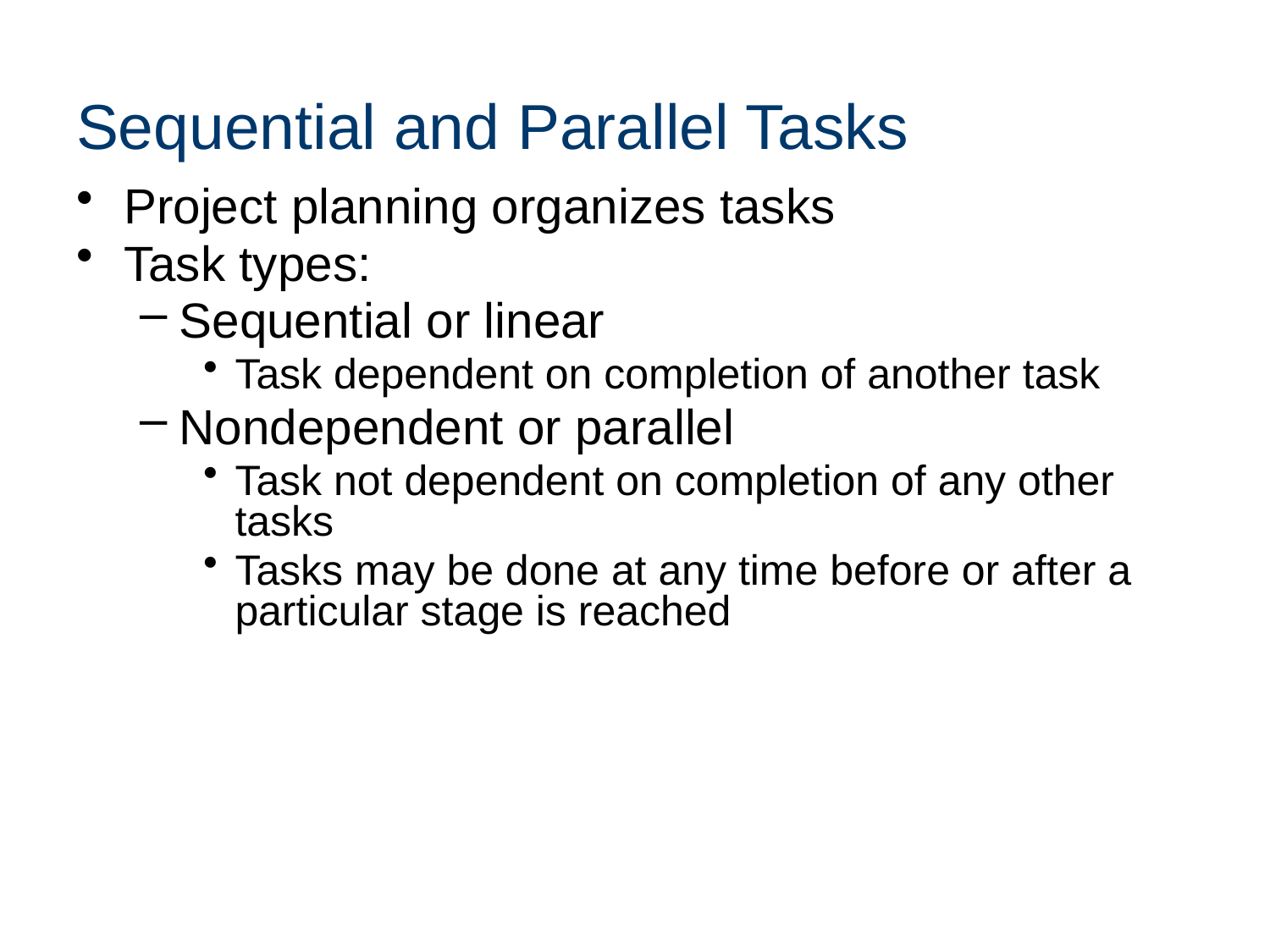

# Sequential and Parallel Tasks
Project planning organizes tasks
Task types:
Sequential or linear
Task dependent on completion of another task
Nondependent or parallel
Task not dependent on completion of any other tasks
Tasks may be done at any time before or after a particular stage is reached